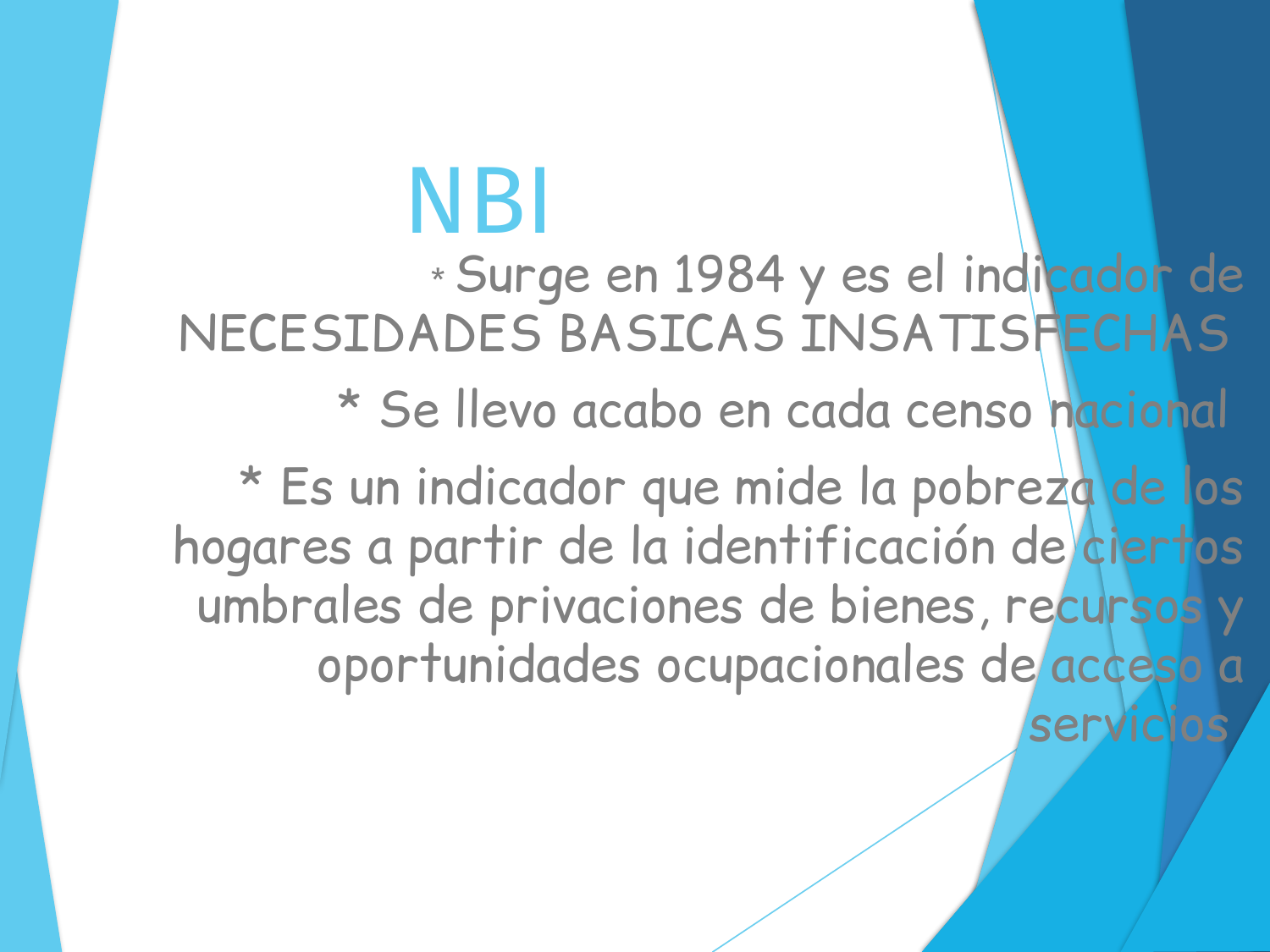

# NBI
* Surge en 1984 y es el indicador de NECESIDADES BASICAS INSATISFECHAS
* Se llevo acabo en cada censo nacional
* Es un indicador que mide la pobreza de los hogares a partir de la identificación de ciertos umbrales de privaciones de bienes, recursos y oportunidades ocupacionales de acceso a servicios